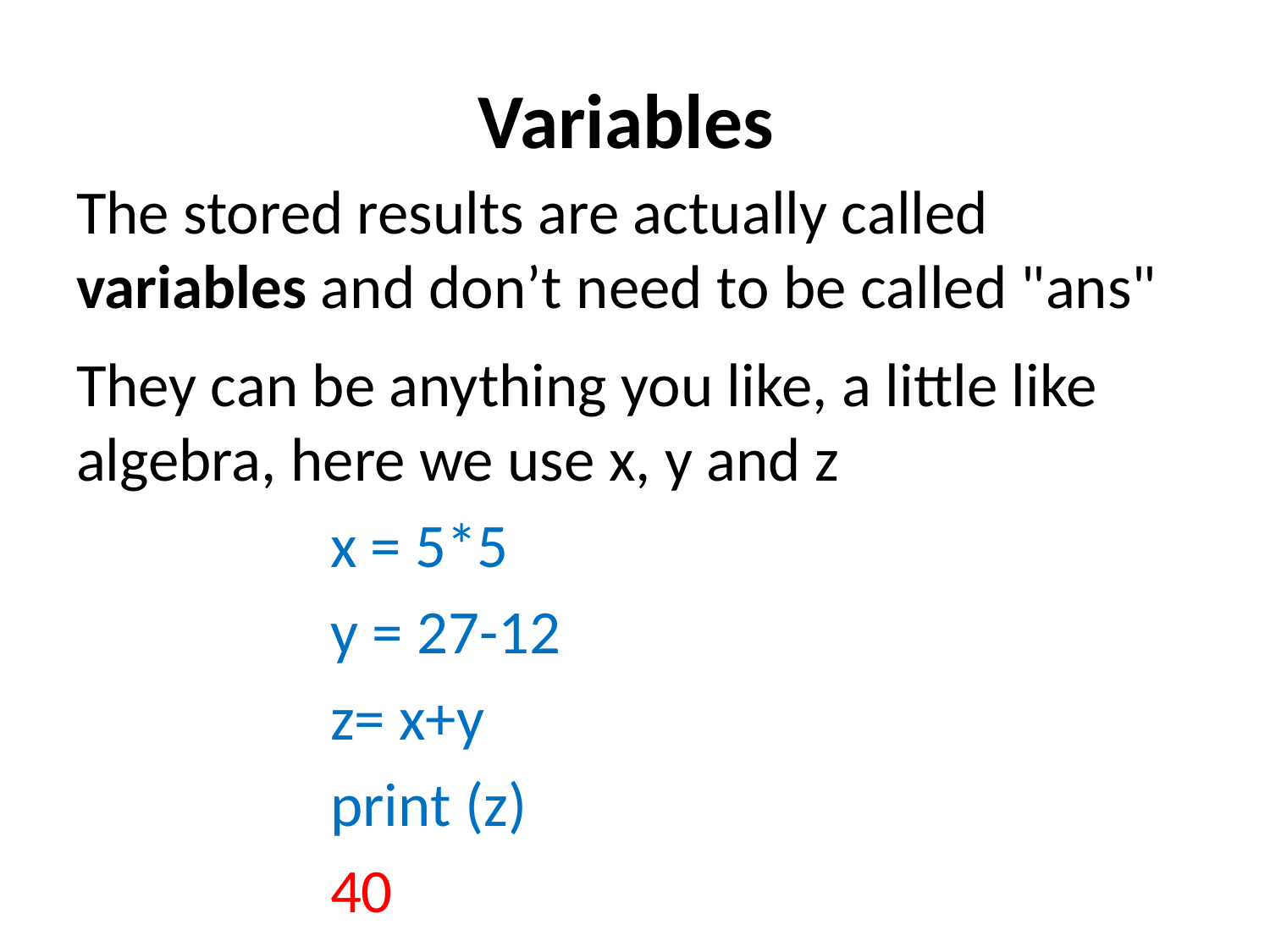

# Variables
The stored results are actually called variables and don’t need to be called "ans"

They can be anything you like, a little like algebra, here we use x, y and z
		x = 5*5
		y = 27-12
		z= x+y
		print (z)
		40